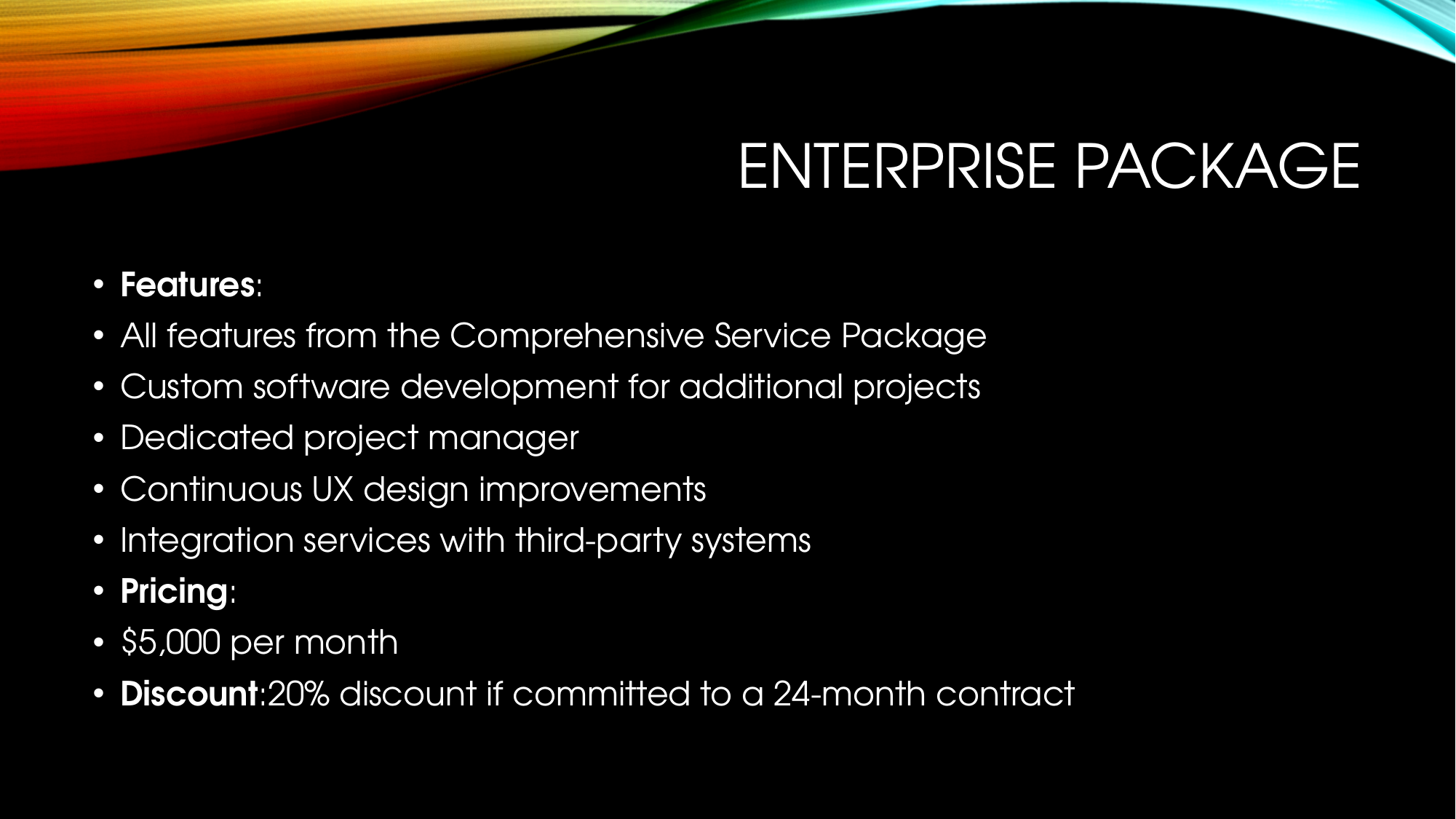

# Enterprise Package
Features:
All features from the Comprehensive Service Package
Custom software development for additional projects
Dedicated project manager
Continuous UX design improvements
Integration services with third-party systems
Pricing:
$5,000 per month
Discount:20% discount if committed to a 24-month contract